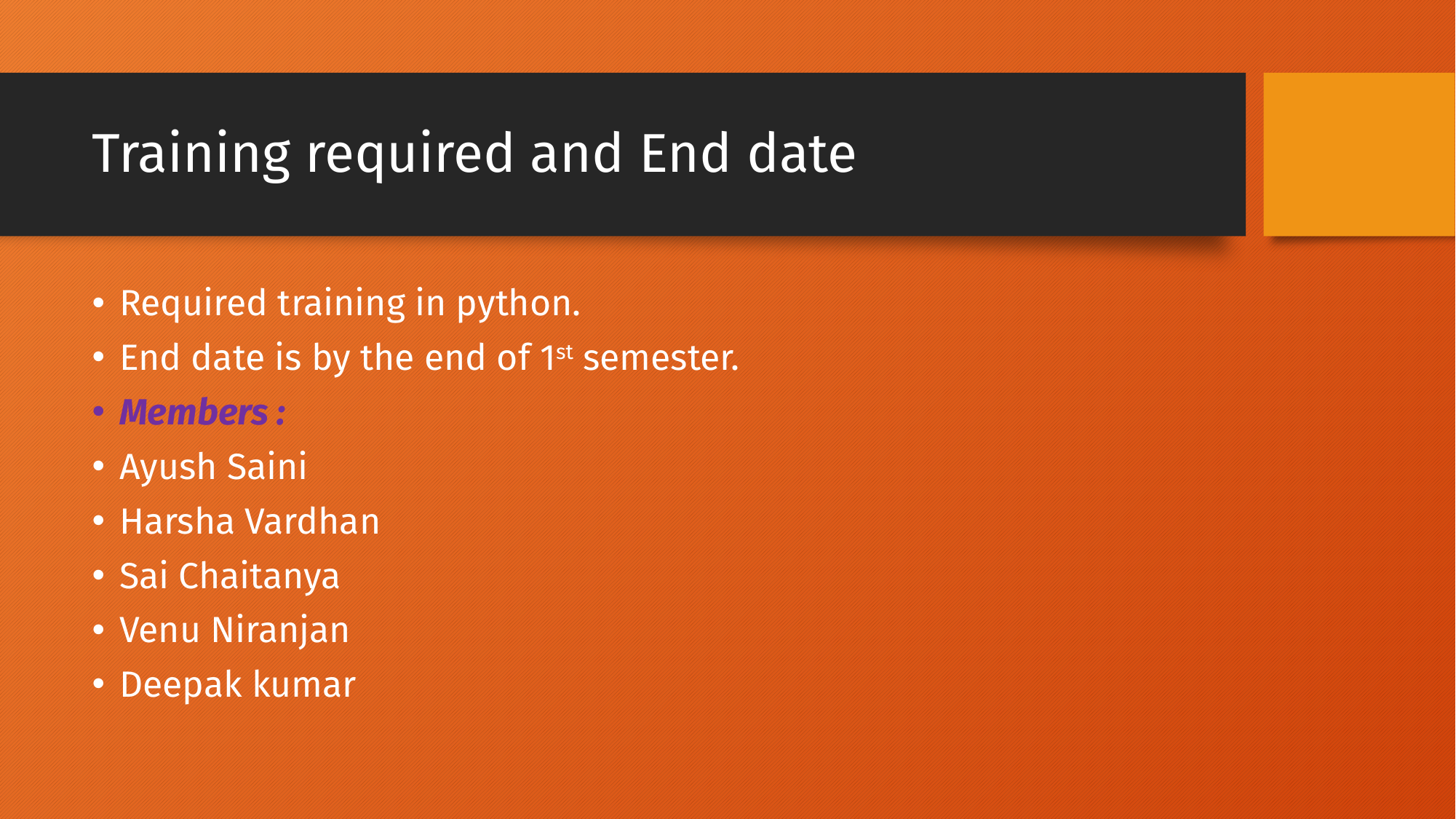

# Training required and End date
Required training in python.
End date is by the end of 1st semester.
Members :
Ayush Saini
Harsha Vardhan
Sai Chaitanya
Venu Niranjan
Deepak kumar